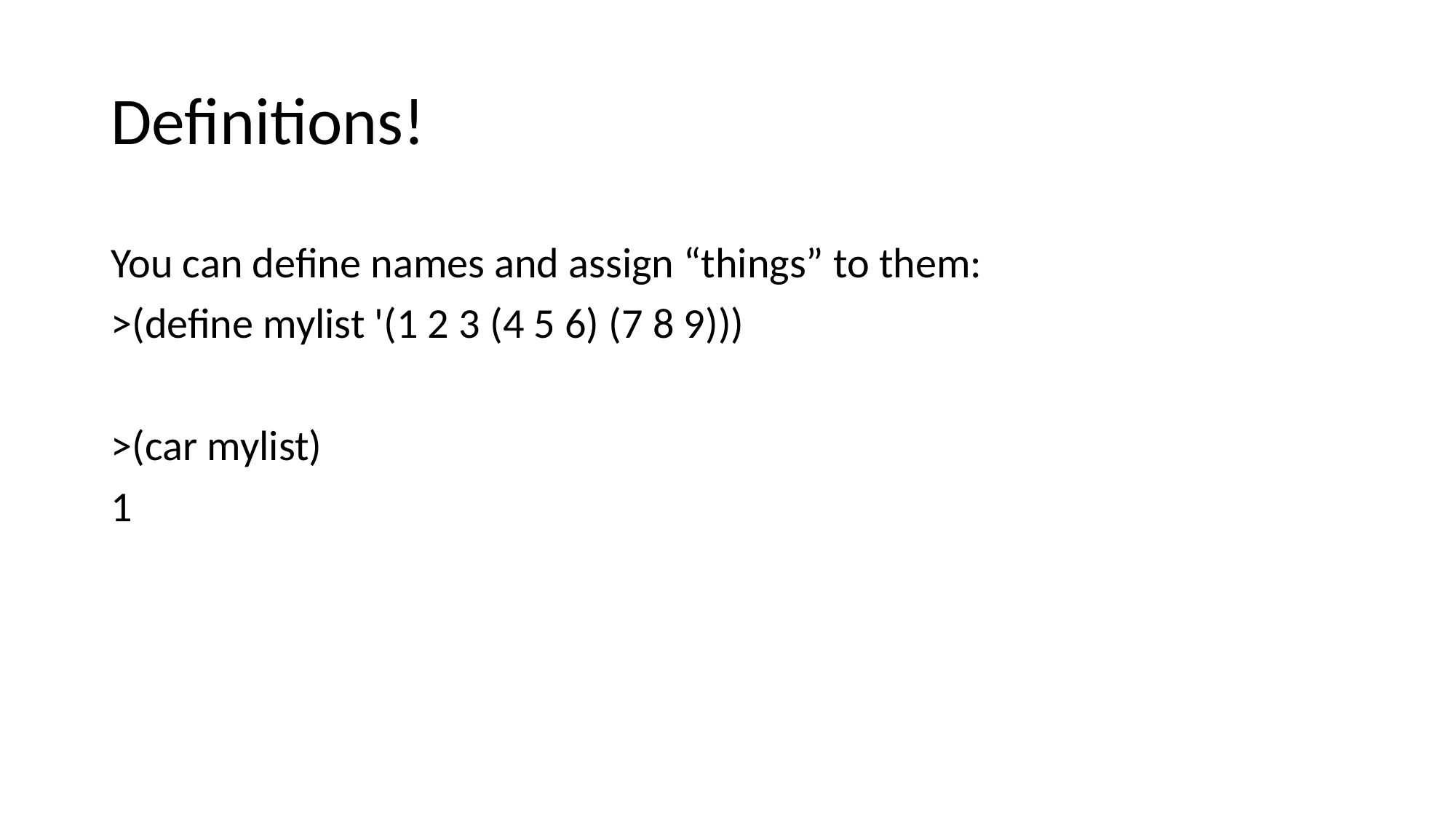

# Definitions!

You can define names and assign “things” to them:
>(define mylist '(1 2 3 (4 5 6) (7 8 9)))

>(car mylist)
1